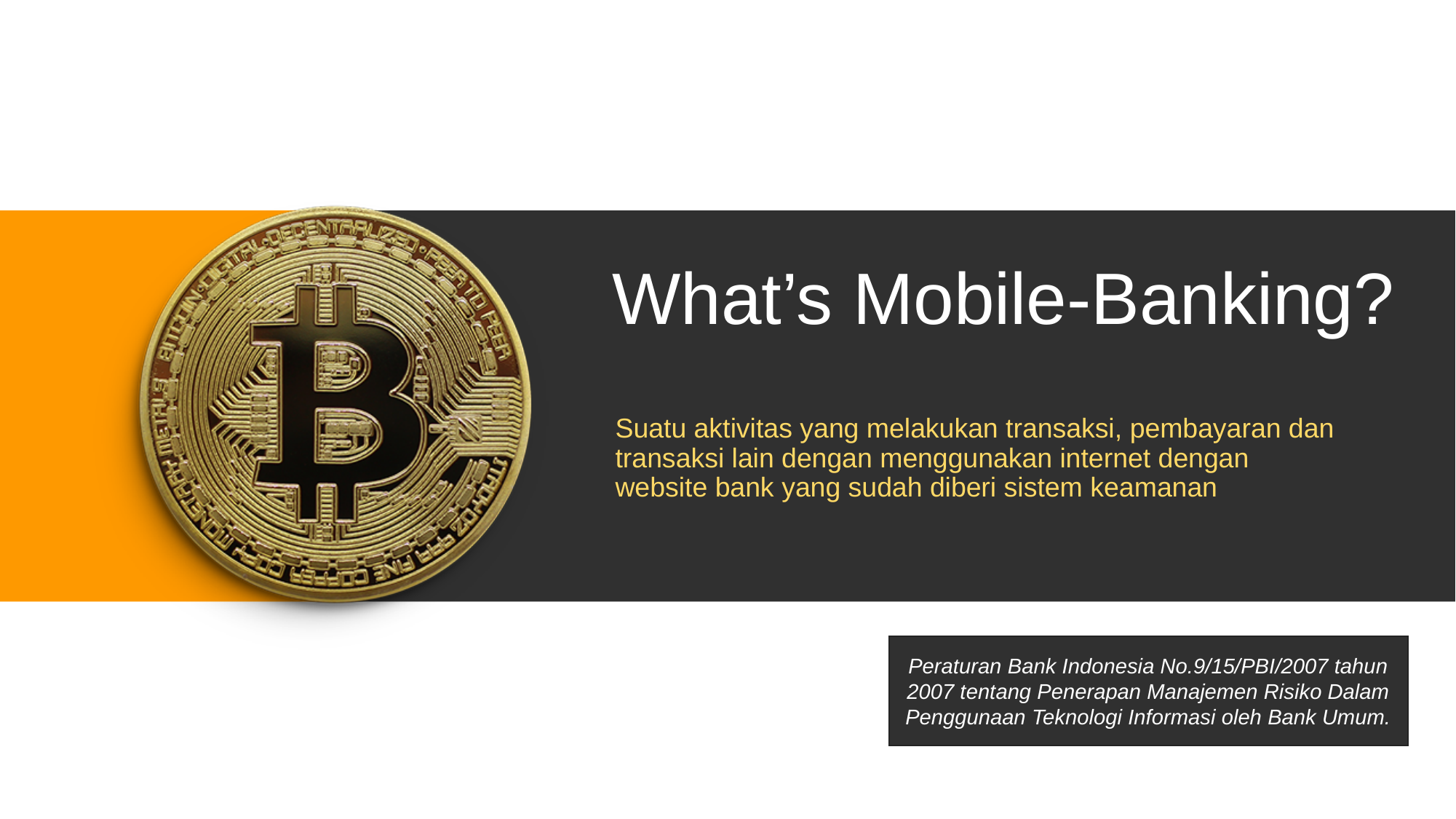

What’s Mobile-Banking?
Suatu aktivitas yang melakukan transaksi, pembayaran dan transaksi lain dengan menggunakan internet dengan website bank yang sudah diberi sistem keamanan
Peraturan Bank Indonesia No.9/15/PBI/2007 tahun 2007 tentang Penerapan Manajemen Risiko Dalam Penggunaan Teknologi Informasi oleh Bank Umum.